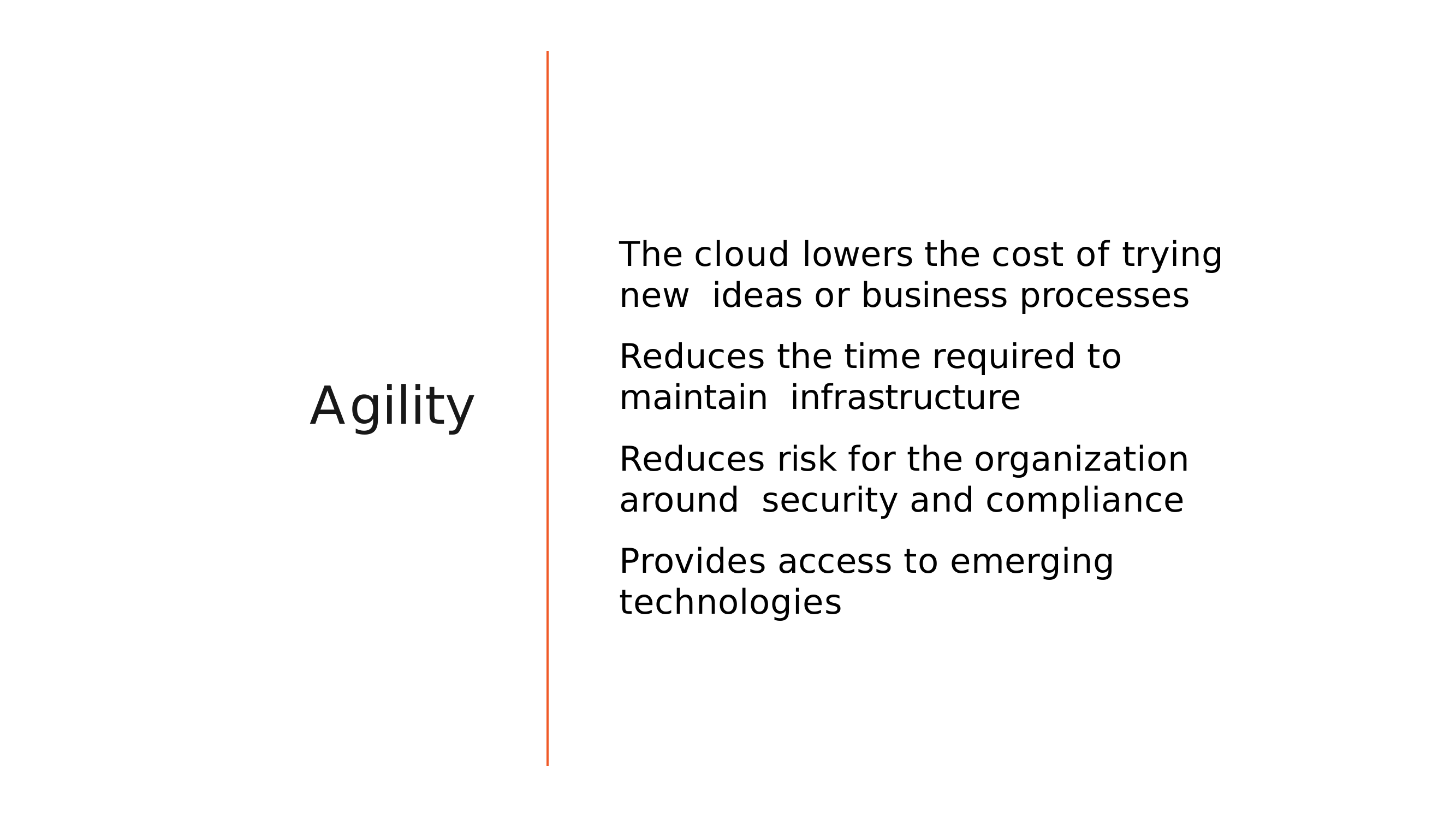

# The cloud lowers the cost of trying new  ideas or business processes
Reduces the time required to maintain  infrastructure
Reduces risk for the organization around  security and compliance
Provides access to emerging technologies
Agility
12